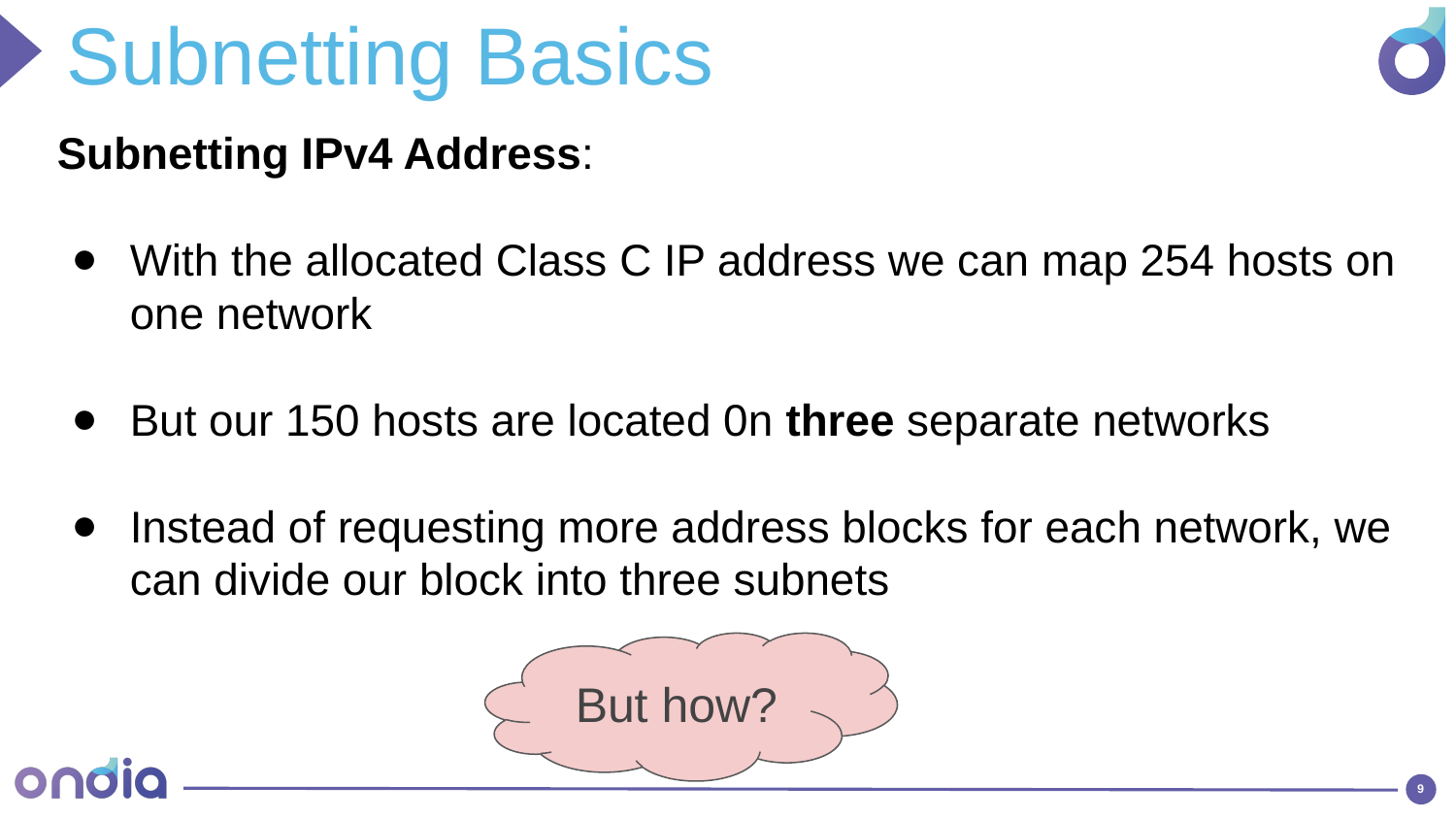

Subnetting Basics
Subnetting IPv4 Address:

With the allocated Class C IP address we can map 254 hosts on one network

But our 150 hosts are located 0n three separate networks

Instead of requesting more address blocks for each network, we can divide our block into three subnets

But how?